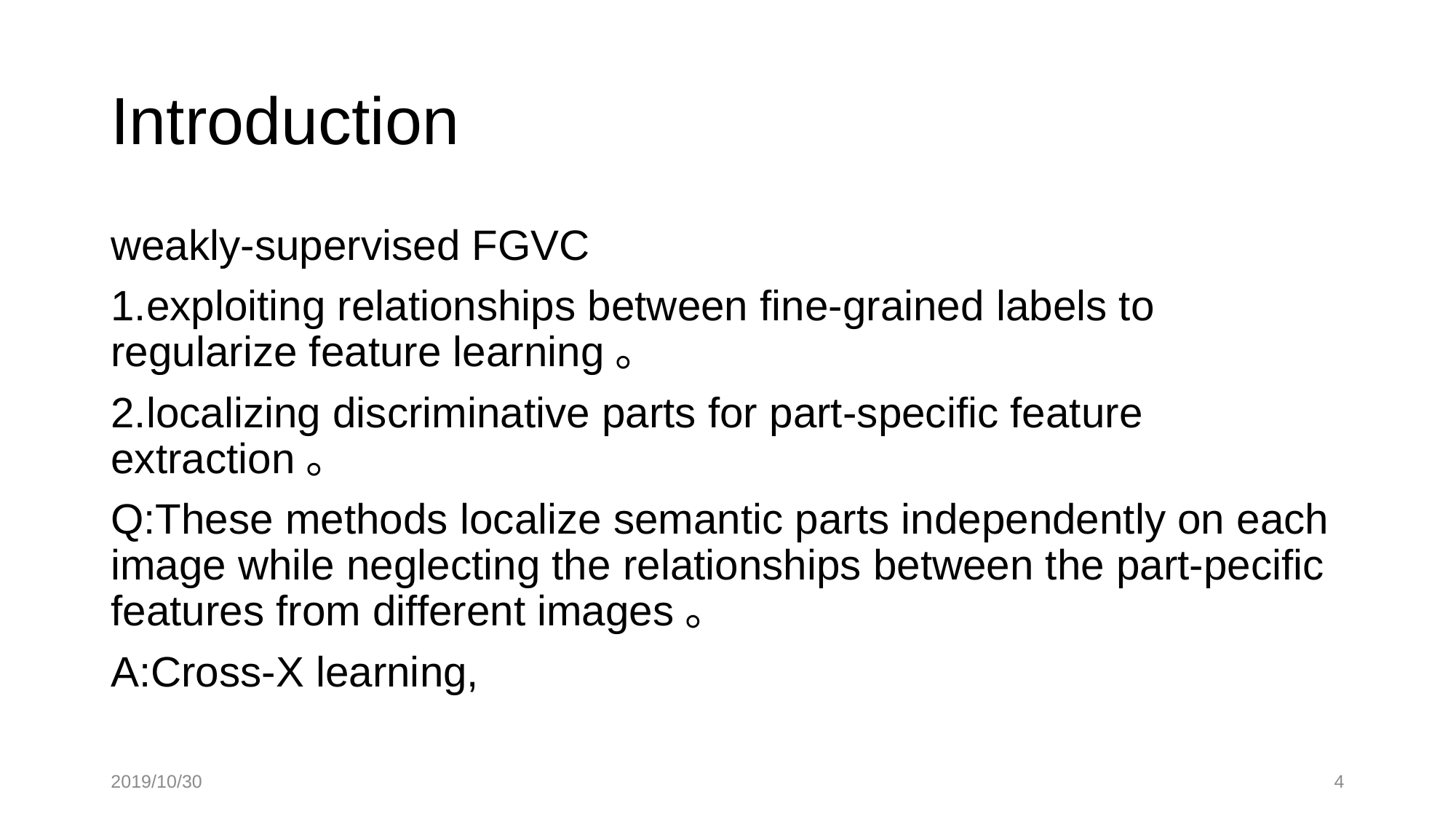

# Introduction
weakly-supervised FGVC
1.exploiting relationships between fine-grained labels to regularize feature learning。
2.localizing discriminative parts for part-specific feature extraction。
Q:These methods localize semantic parts independently on each image while neglecting the relationships between the part-pecific features from different images。
A:Cross-X learning,
2019/10/30
4